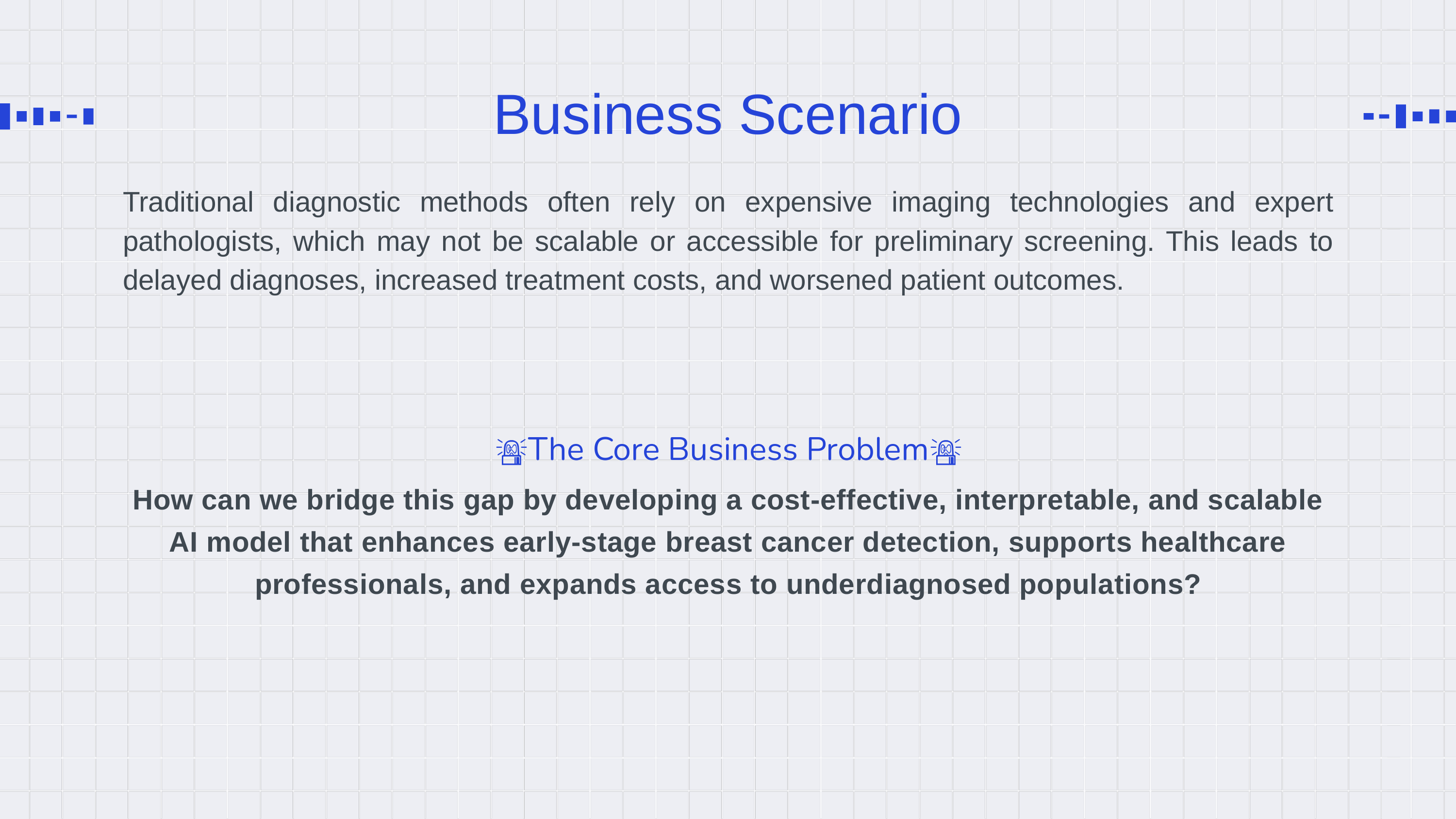

Business Scenario

Traditional diagnostic methods often rely on expensive imaging technologies and expert pathologists, which may not be scalable or accessible for preliminary screening. This leads to delayed diagnoses, increased treatment costs, and worsened patient outcomes.
🚨The Core Business Problem🚨
How can we bridge this gap by developing a cost-effective, interpretable, and scalable AI model that enhances early-stage breast cancer detection, supports healthcare professionals, and expands access to underdiagnosed populations?